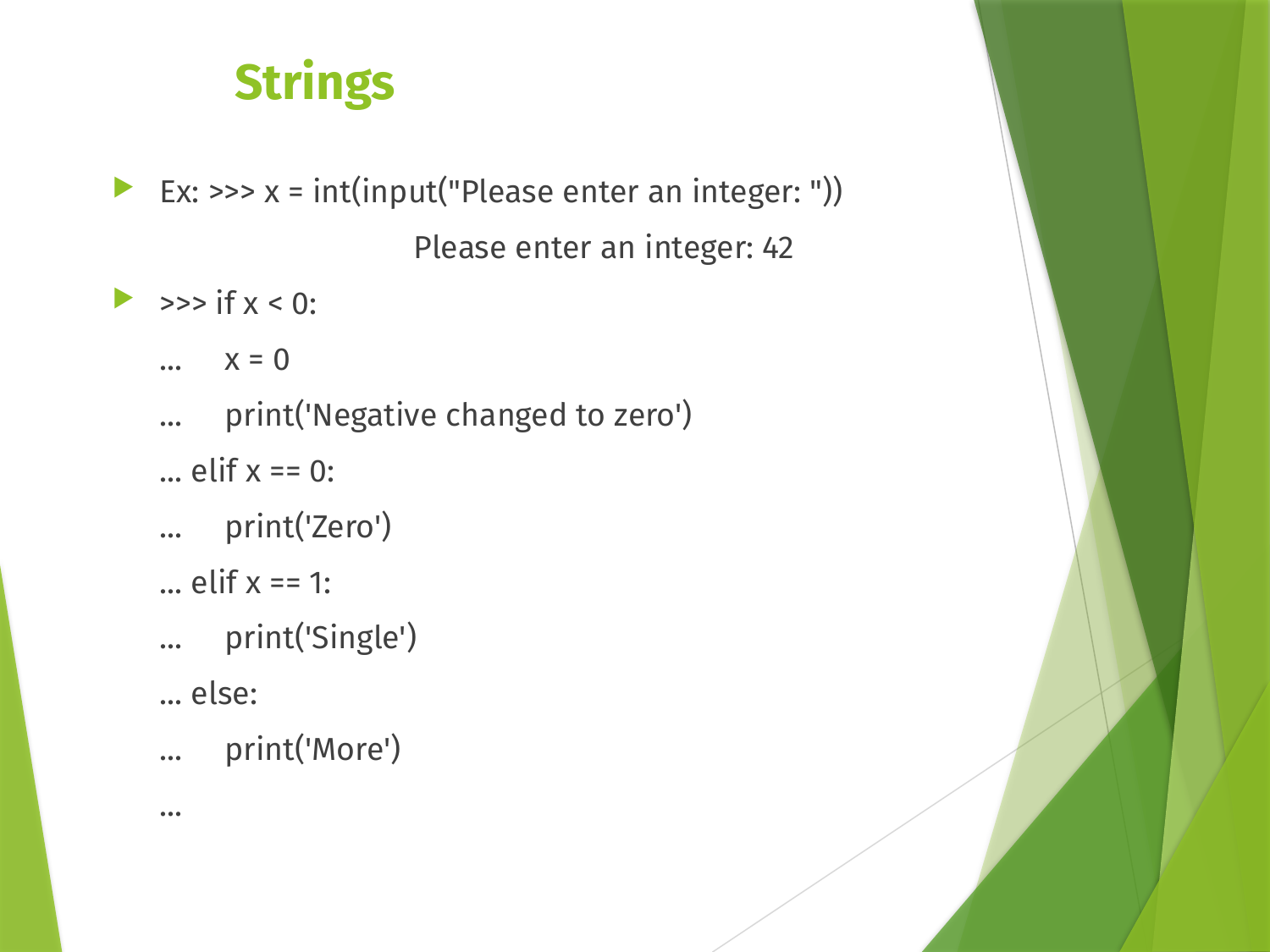

Strings
Ex: >>> x = int(input("Please enter an integer: "))
			Please enter an integer: 42
>>> if x < 0:
	...     x = 0
	...     print('Negative changed to zero')
	... elif x == 0:
	...     print('Zero')
	... elif x == 1:
	...     print('Single')
	... else:
	...     print('More')
	...